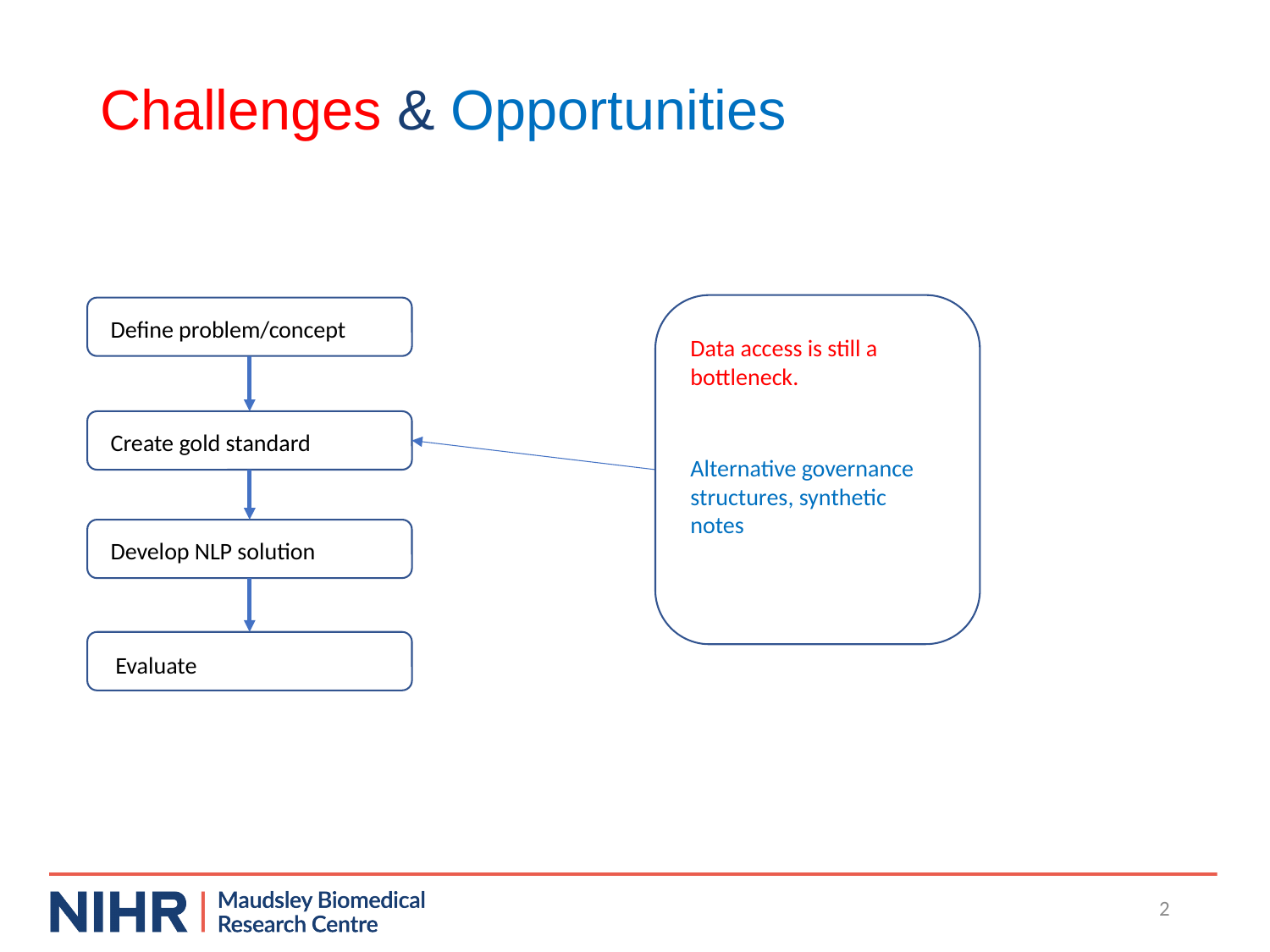

# Challenges & Opportunities

Define problem/concept
Data access is still a bottleneck.

Create gold standard
Alternative governance structures, synthetic notes

Develop NLP solution

Evaluate
   2